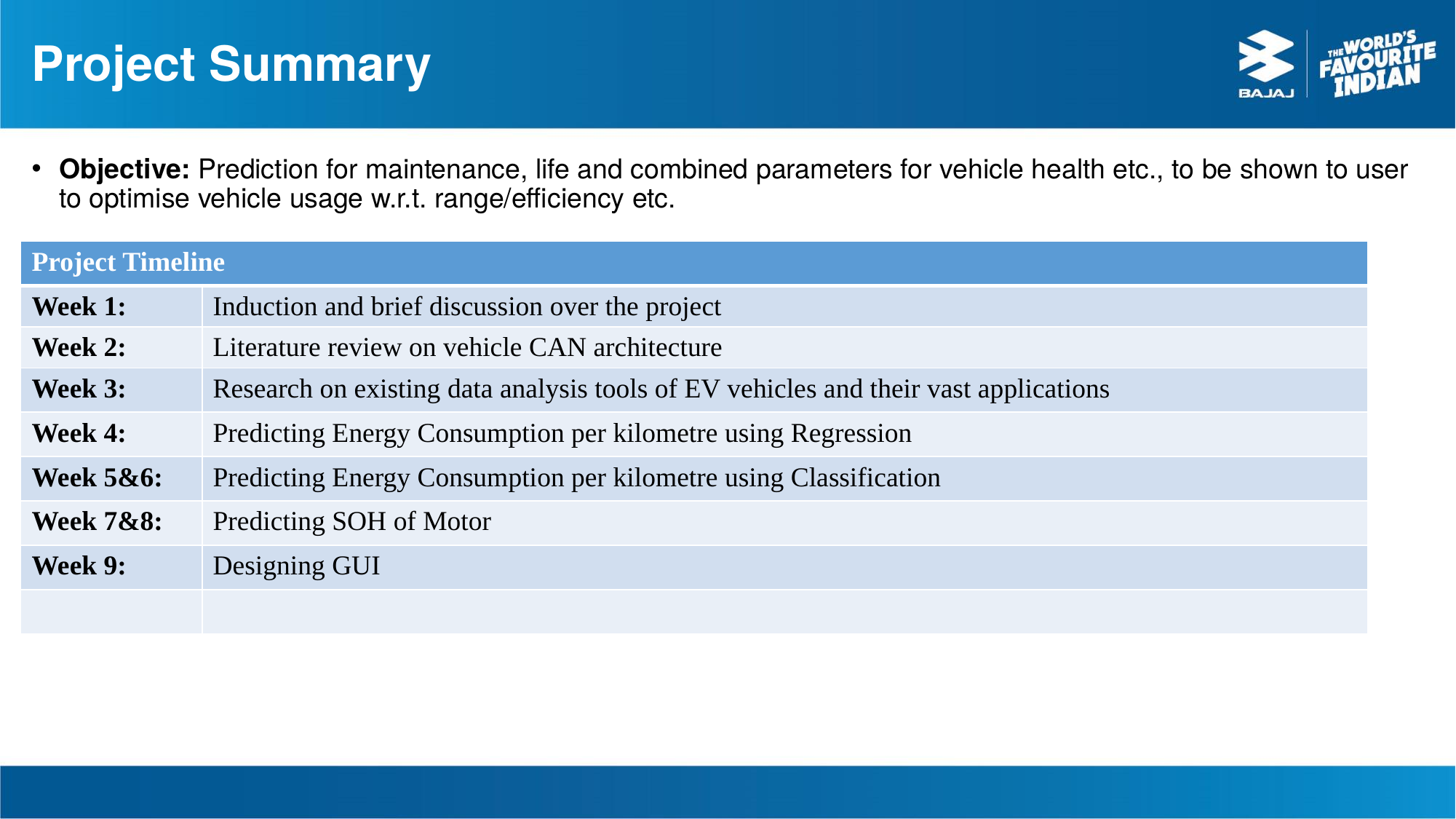

# Project Summary
Objective: Prediction for maintenance, life and combined parameters for vehicle health etc., to be shown to user to optimise vehicle usage w.r.t. range/efficiency etc.
| Project Timeline |  |
| --- | --- |
| Week 1: | Induction and brief discussion over the project |
| Week 2: | Literature review on vehicle CAN architecture |
| Week 3: | Research on existing data analysis tools of EV vehicles and their vast applications |
| Week 4: | Predicting Energy Consumption per kilometre using Regression |
| Week 5&6: | Predicting Energy Consumption per kilometre using Classification |
| Week 7&8: | Predicting SOH of Motor |
| Week 9: | Designing GUI |
|  |  |